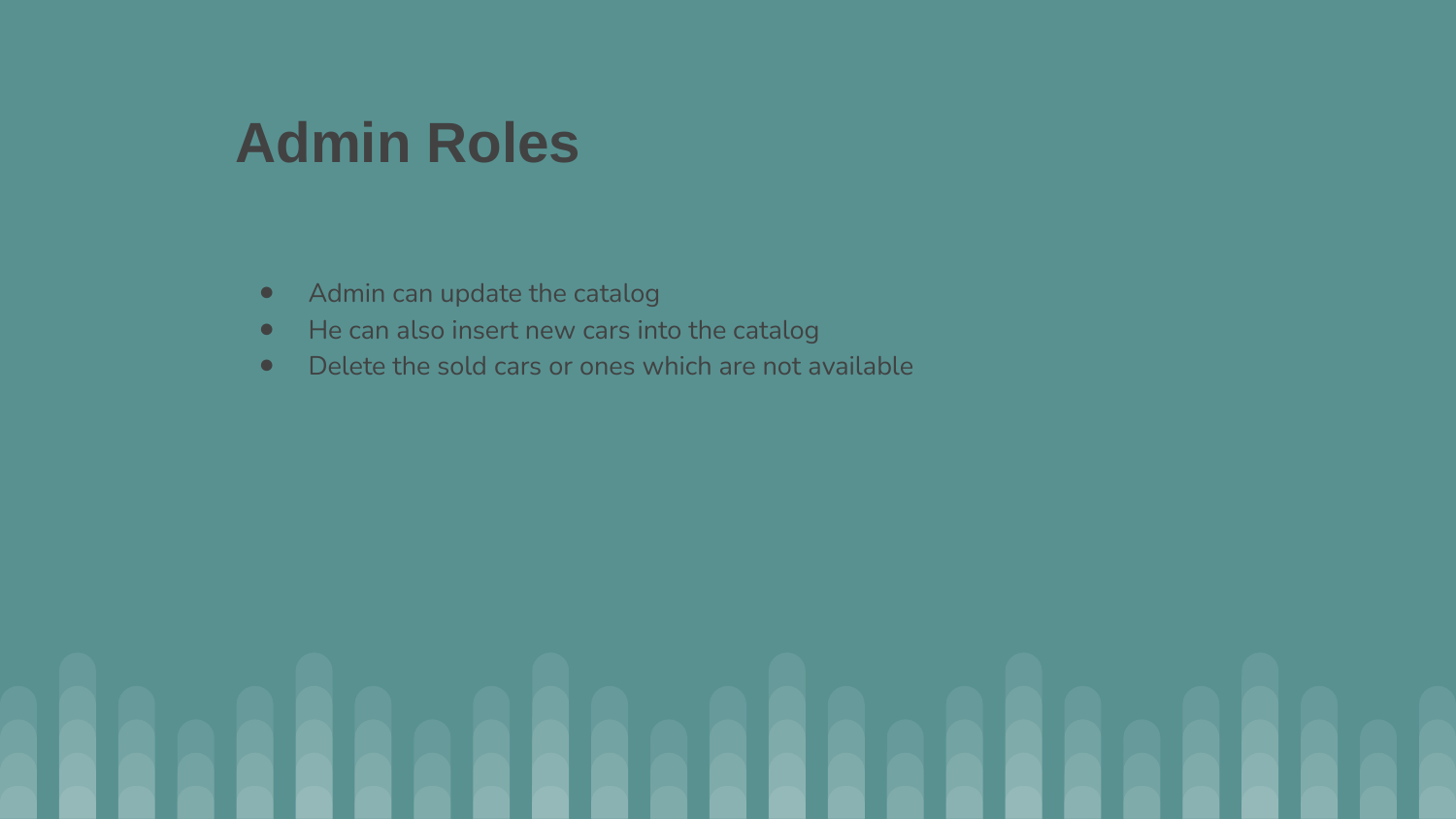

# Admin Roles

Admin can update the catalog
He can also insert new cars into the catalog
Delete the sold cars or ones which are not available